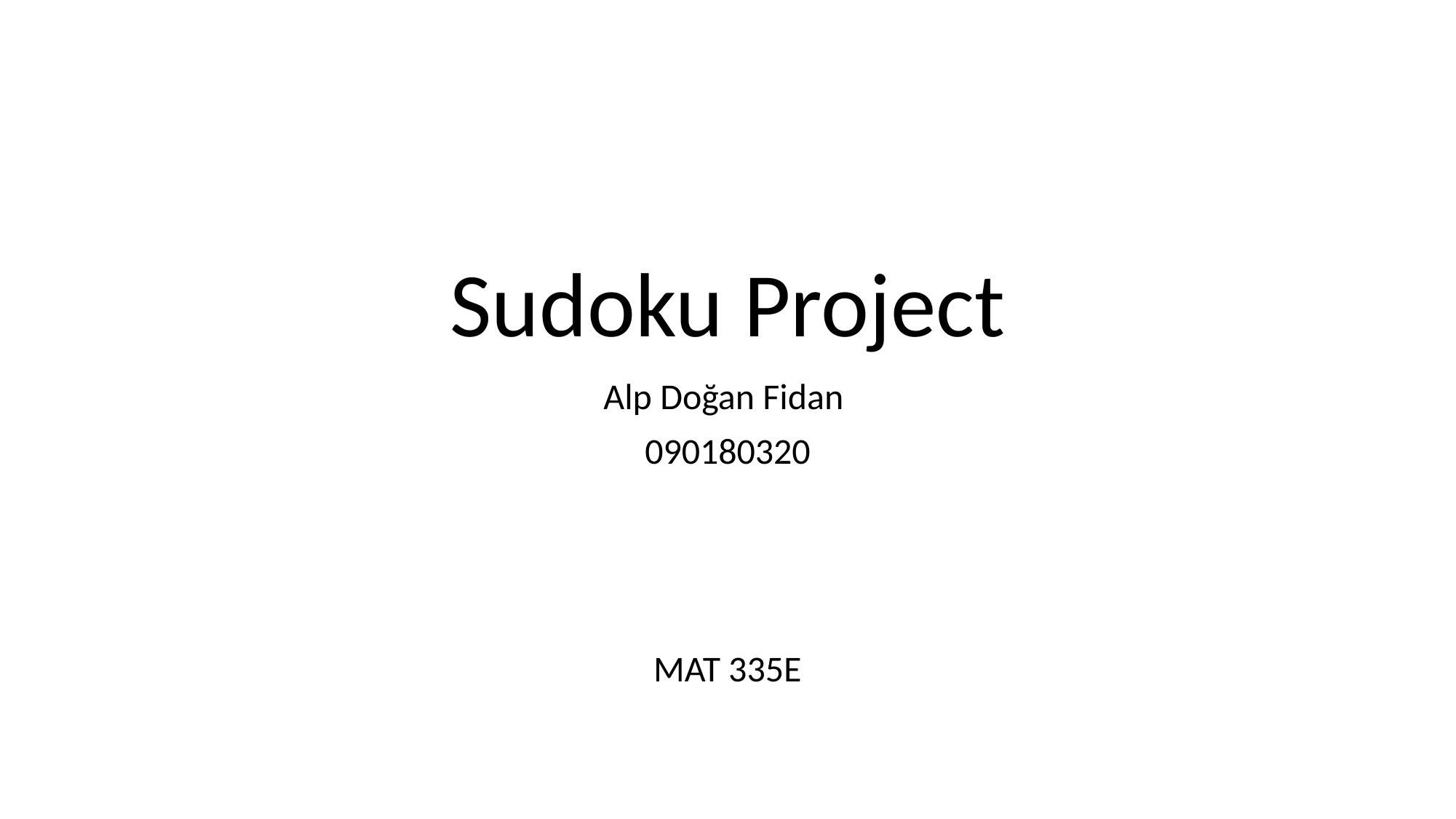

# Sudoku Project
Alp Doğan Fidan
090180320

MAT 335E